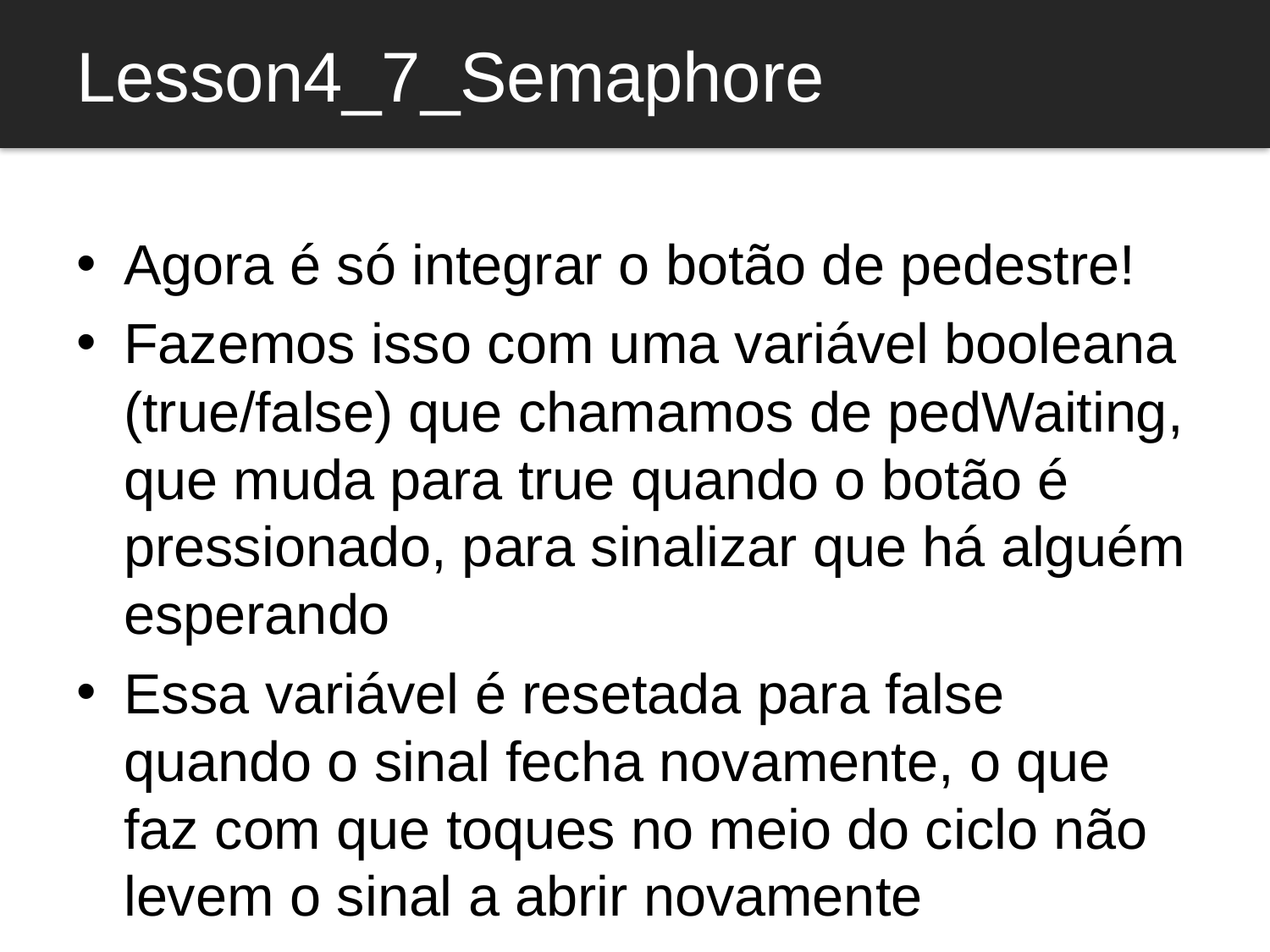

Lesson4_7_Semaphore
Agora é só integrar o botão de pedestre!
Fazemos isso com uma variável booleana (true/false) que chamamos de pedWaiting, que muda para true quando o botão é pressionado, para sinalizar que há alguém esperando
Essa variável é resetada para false quando o sinal fecha novamente, o que faz com que toques no meio do ciclo não levem o sinal a abrir novamente
Usamos essa variável na condição de transição do estado 0!